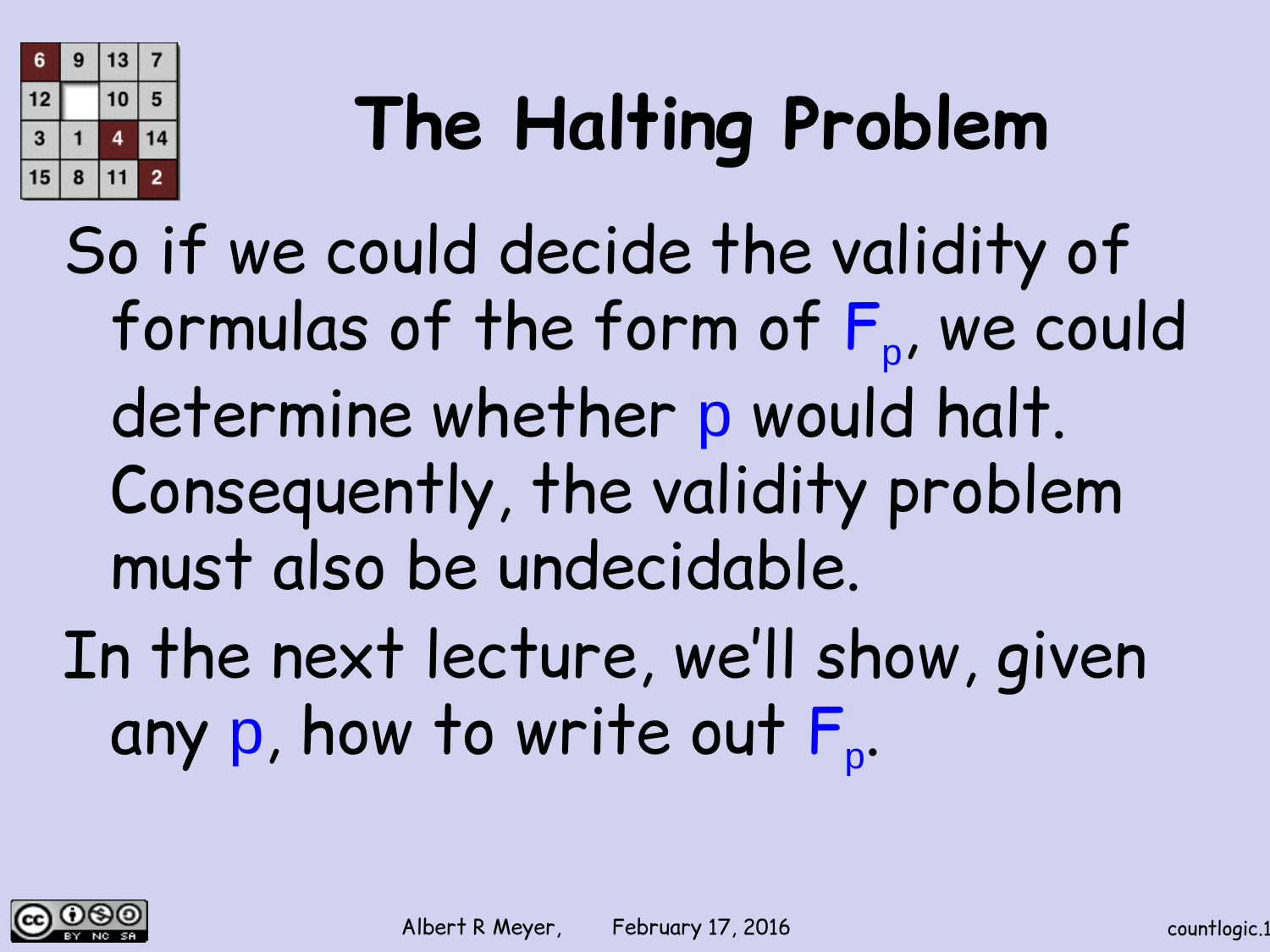

# The Halting Problem
So if we could decide the validity of formulas of the form of Fp, we could determine whether p would halt.  Consequently, the validity problem must also be undecidable.
In the next lecture, we’ll show, given any p, how to write out Fp.